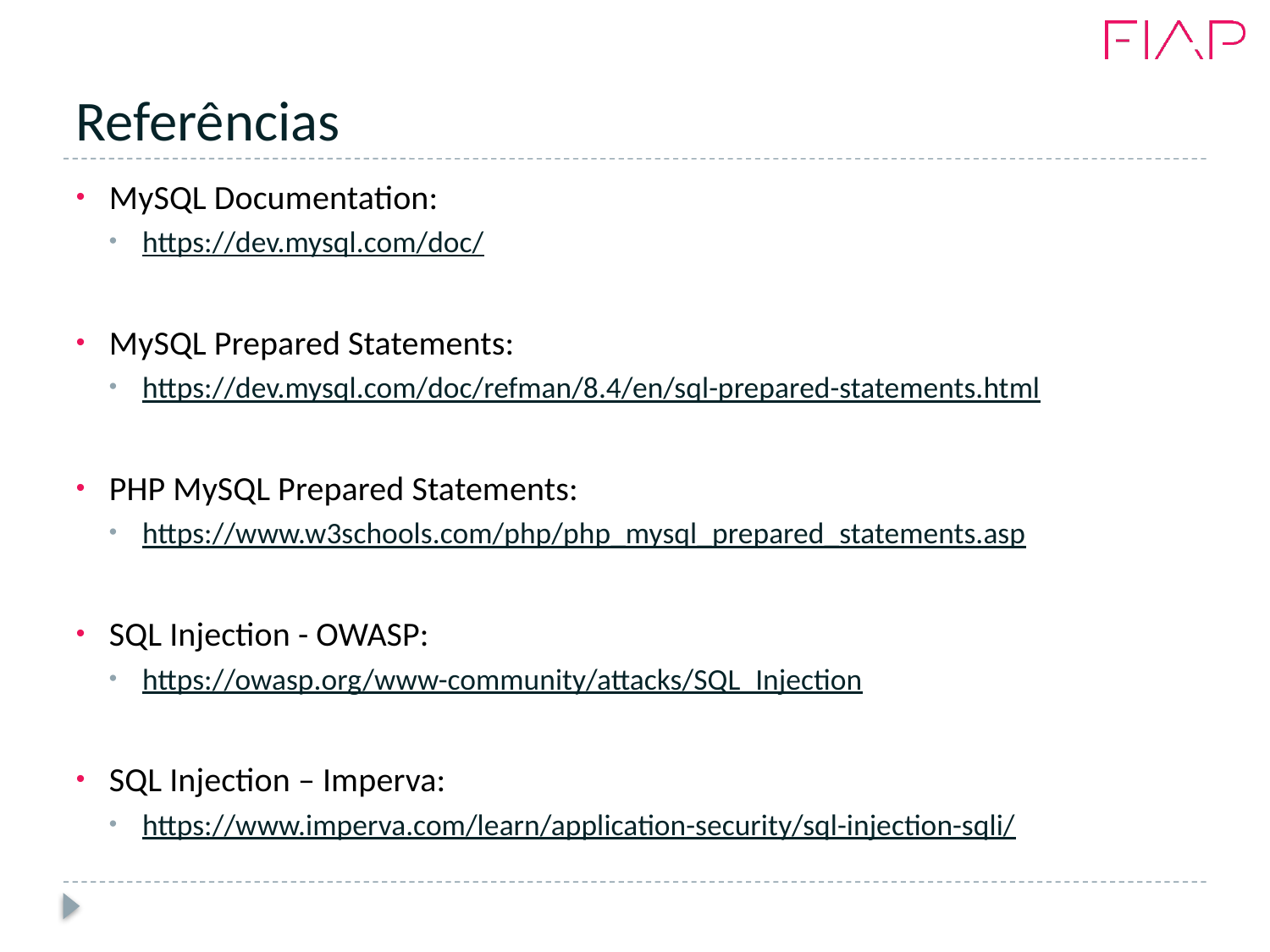

# Referências
MySQL Documentation:
https://dev.mysql.com/doc/

MySQL Prepared Statements:
https://dev.mysql.com/doc/refman/8.4/en/sql-prepared-statements.html

PHP MySQL Prepared Statements:
https://www.w3schools.com/php/php_mysql_prepared_statements.asp

SQL Injection - OWASP:
https://owasp.org/www-community/attacks/SQL_Injection

SQL Injection – Imperva:
https://www.imperva.com/learn/application-security/sql-injection-sqli/